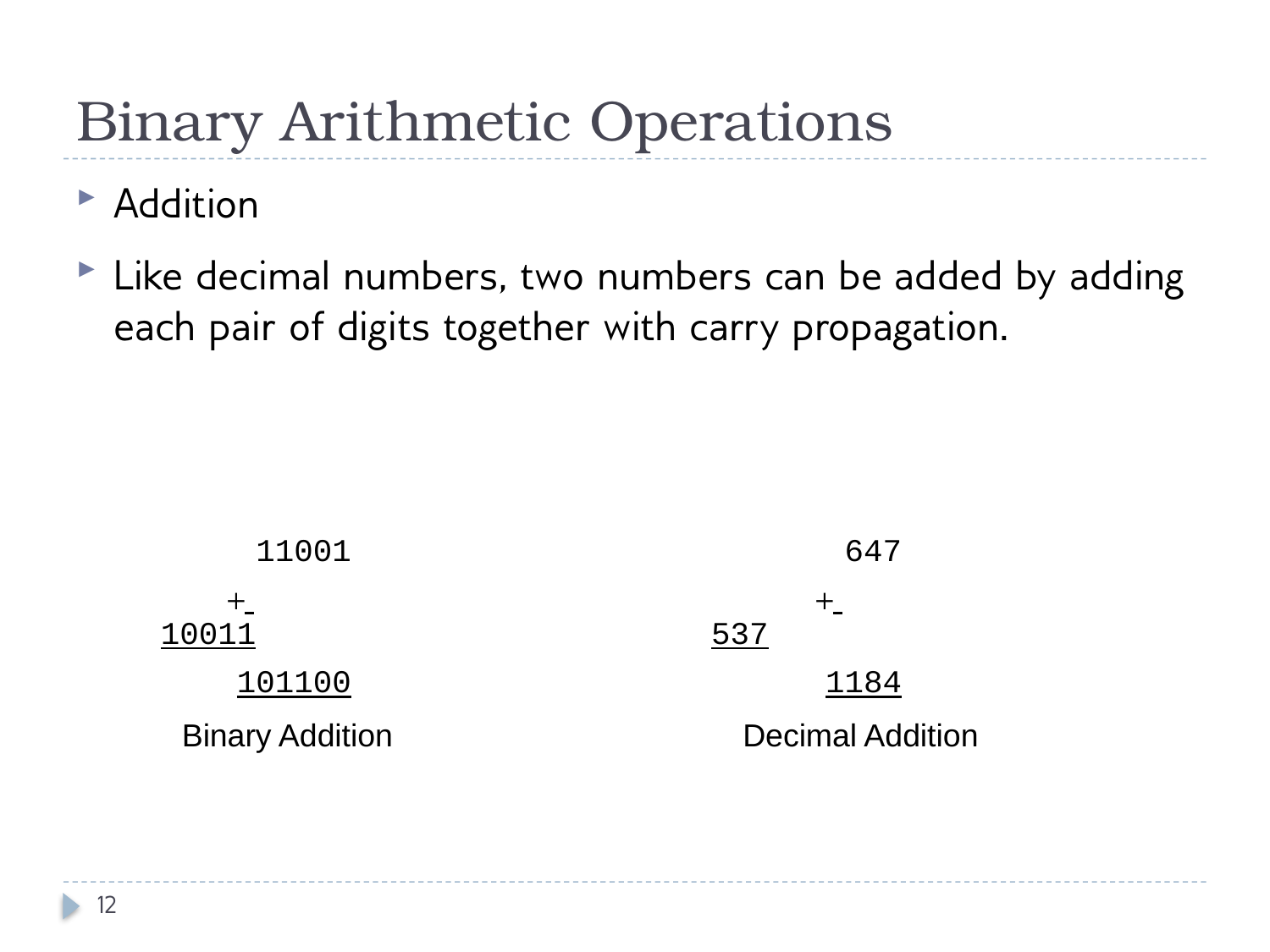

# Binary Arithmetic Operations
Addition
Like decimal numbers, two numbers can be added by adding each pair of digits together with carry propagation.

| 11001 |
| --- |
| + 10011 |
| 101100 |
| 647 |
| --- |
| + 537 |
| 1184 |
Binary Addition
Decimal Addition
12